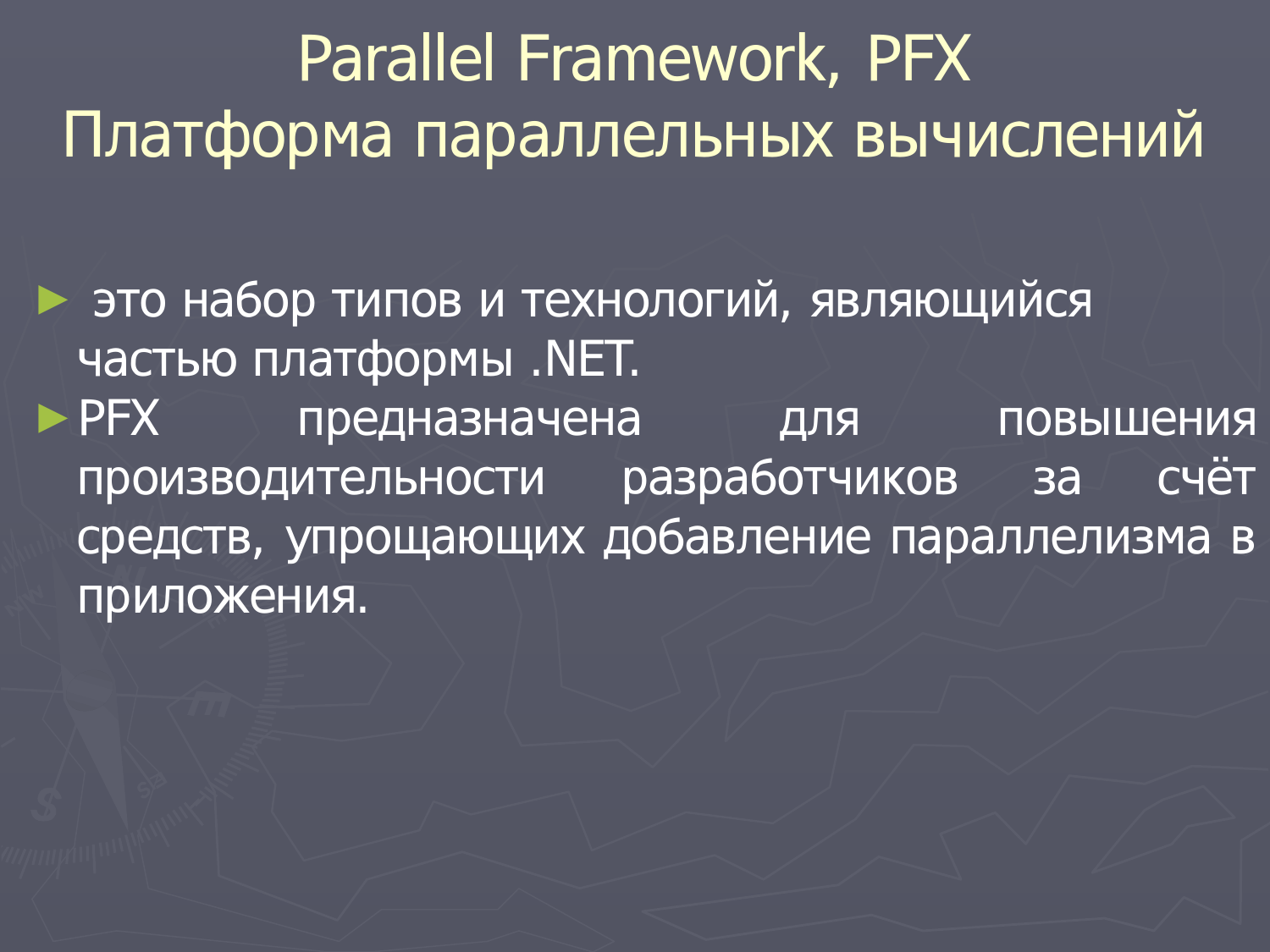

# Parallel Framework, PFX
Платформа параллельных вычислений
 это набор типов и технологий, являющийся частью платформы .NET.
PFX предназначена для повышения производительности разработчиков за счёт средств, упрощающих добавление параллелизма в приложения.